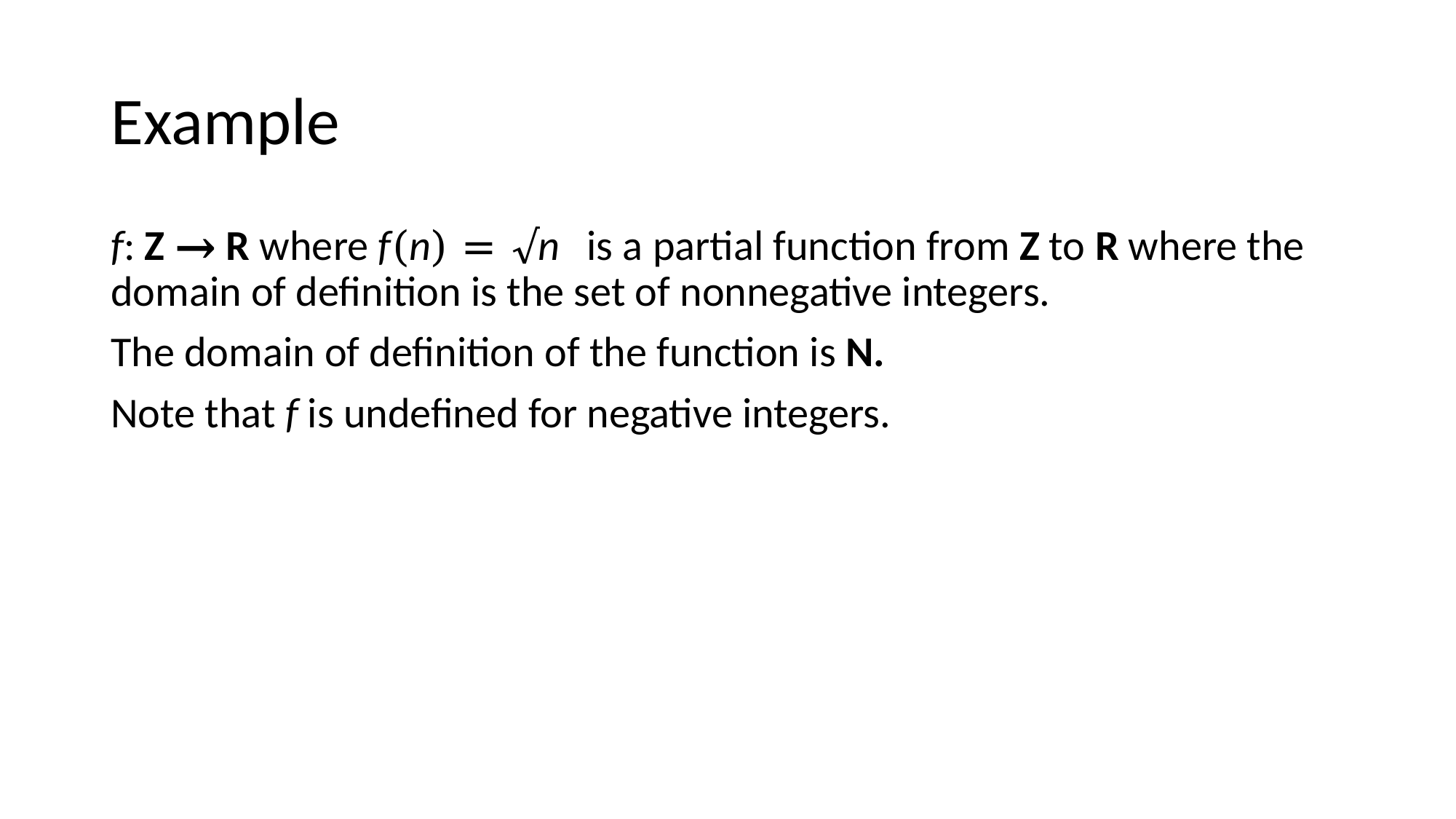

# Example
f: Z → R where f(n) = √n  is a partial function from Z to R where the domain of definition is the set of nonnegative integers.
The domain of definition of the function is N.
Note that f is undefined for negative integers.